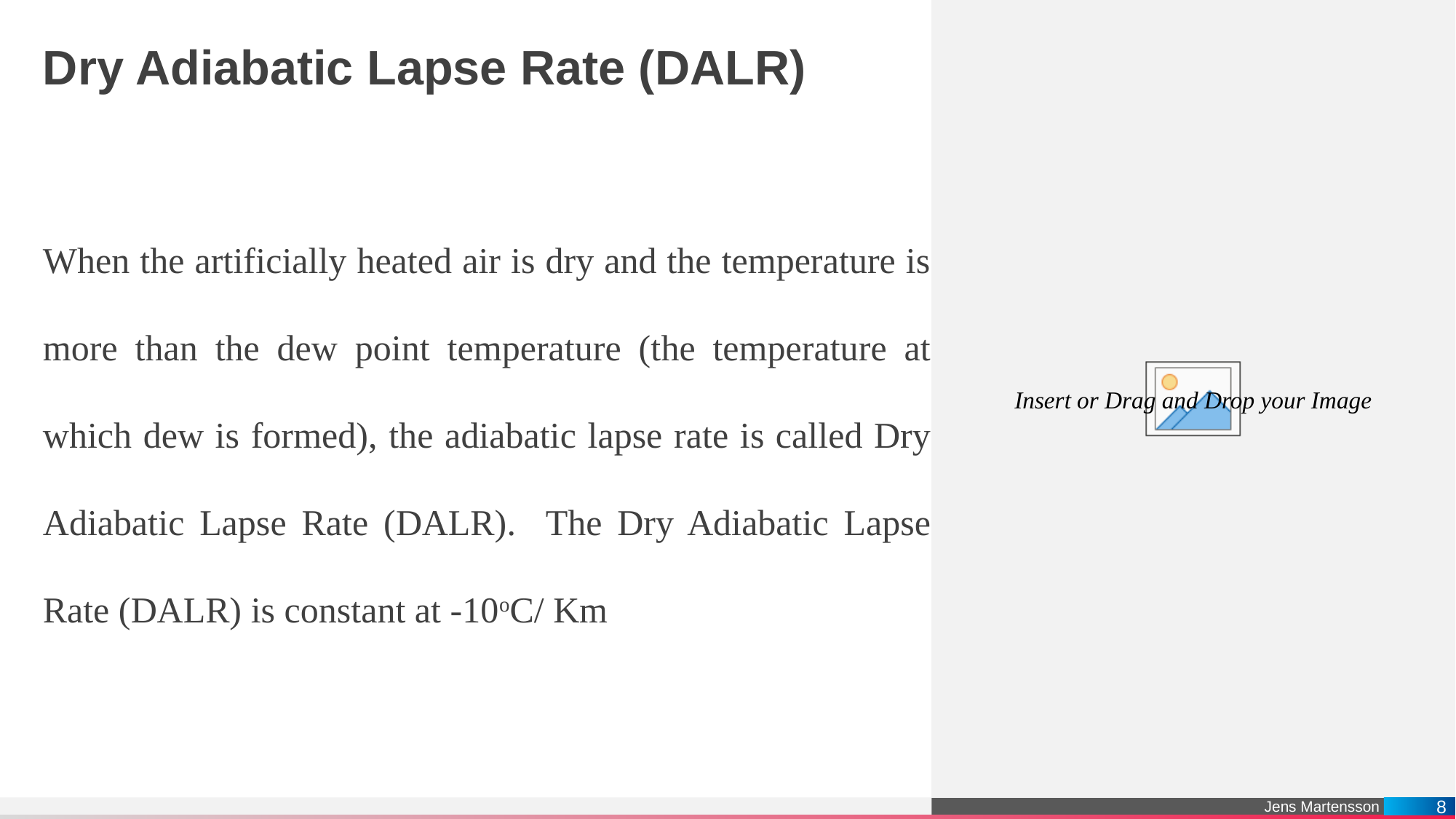

# Dry Adiabatic Lapse Rate (DALR)

When the artificially heated air is dry and the temperature is more than the dew point temperature (the temperature at which dew is formed), the adiabatic lapse rate is called Dry Adiabatic Lapse Rate (DALR).  The Dry Adiabatic Lapse Rate (DALR) is constant at -10oC/ Km
8